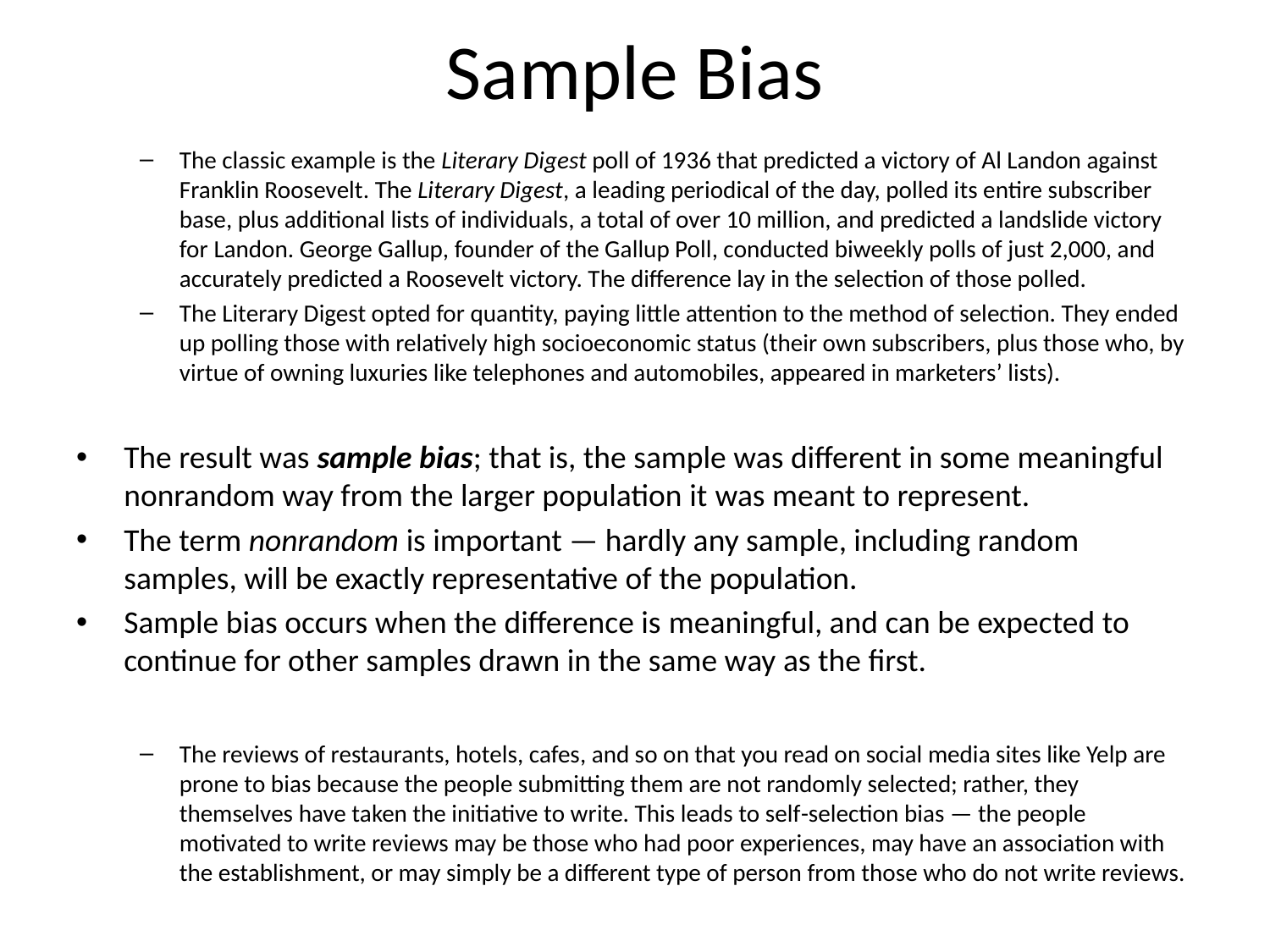

# Sample Bias
The classic example is the Literary Digest poll of 1936 that predicted a victory of Al Landon against Franklin Roosevelt. The Literary Digest, a leading periodical of the day, polled its entire subscriber base, plus additional lists of individuals, a total of over 10 million, and predicted a landslide victory for Landon. George Gallup, founder of the Gallup Poll, conducted biweekly polls of just 2,000, and accurately predicted a Roosevelt victory. The difference lay in the selection of those polled.
The Literary Digest opted for quantity, paying little attention to the method of selection. They ended up polling those with relatively high socioeconomic status (their own subscribers, plus those who, by virtue of owning luxuries like telephones and automobiles, appeared in marketers’ lists).

The result was sample bias; that is, the sample was different in some meaningful nonrandom way from the larger population it was meant to represent.
The term nonrandom is important — hardly any sample, including random samples, will be exactly representative of the population.
Sample bias occurs when the difference is meaningful, and can be expected to continue for other samples drawn in the same way as the first.

The reviews of restaurants, hotels, cafes, and so on that you read on social media sites like Yelp are prone to bias because the people submitting them are not randomly selected; rather, they themselves have taken the initiative to write. This leads to self-selection bias — the people motivated to write reviews may be those who had poor experiences, may have an association with the establishment, or may simply be a different type of person from those who do not write reviews.